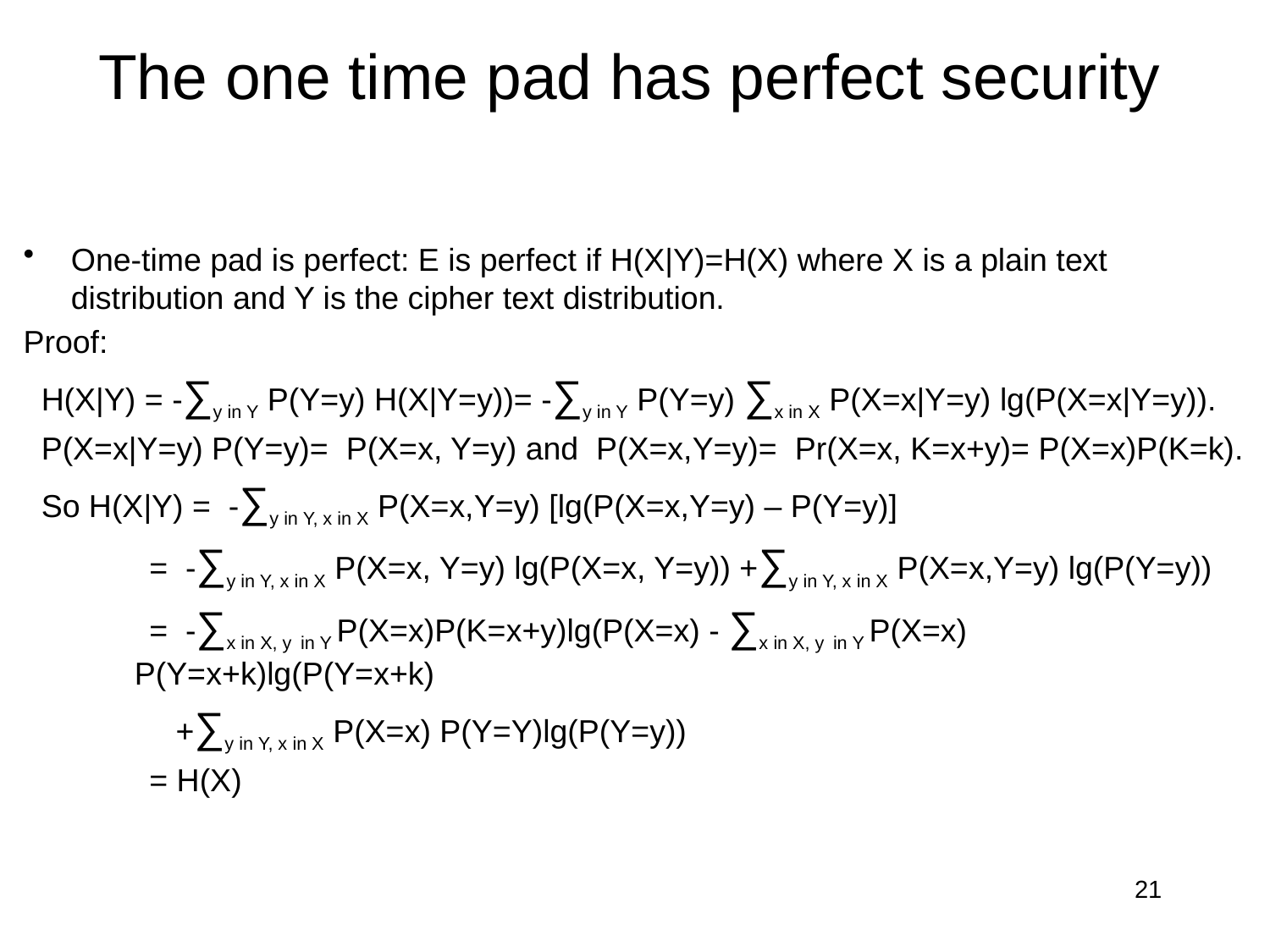

# The one time pad has perfect security
One-time pad is perfect: E is perfect if H(X|Y)=H(X) where X is a plain text distribution and Y is the cipher text distribution.
Proof:
  H(X|Y) = -∑y in Y P(Y=y) H(X|Y=y))= -∑y in Y P(Y=y) ∑x in X P(X=x|Y=y) lg(P(X=x|Y=y)).
  P(X=x|Y=y) P(Y=y)=  P(X=x, Y=y) and  P(X=x,Y=y)=  Pr(X=x, K=x+y)= P(X=x)P(K=k).
  So H(X|Y) =  -∑y in Y, x in X P(X=x,Y=y) [lg(P(X=x,Y=y) – P(Y=y)]
       =  -∑y in Y, x in X P(X=x, Y=y) lg(P(X=x, Y=y)) +∑y in Y, x in X P(X=x,Y=y) lg(P(Y=y))
       =  -∑x in X, y in Y P(X=x)P(K=x+y)lg(P(X=x) - ∑x in X, y in Y P(X=x) P(Y=x+k)lg(P(Y=x+k)
          +∑y in Y, x in X P(X=x) P(Y=Y)lg(P(Y=y))
       = H(X)

21